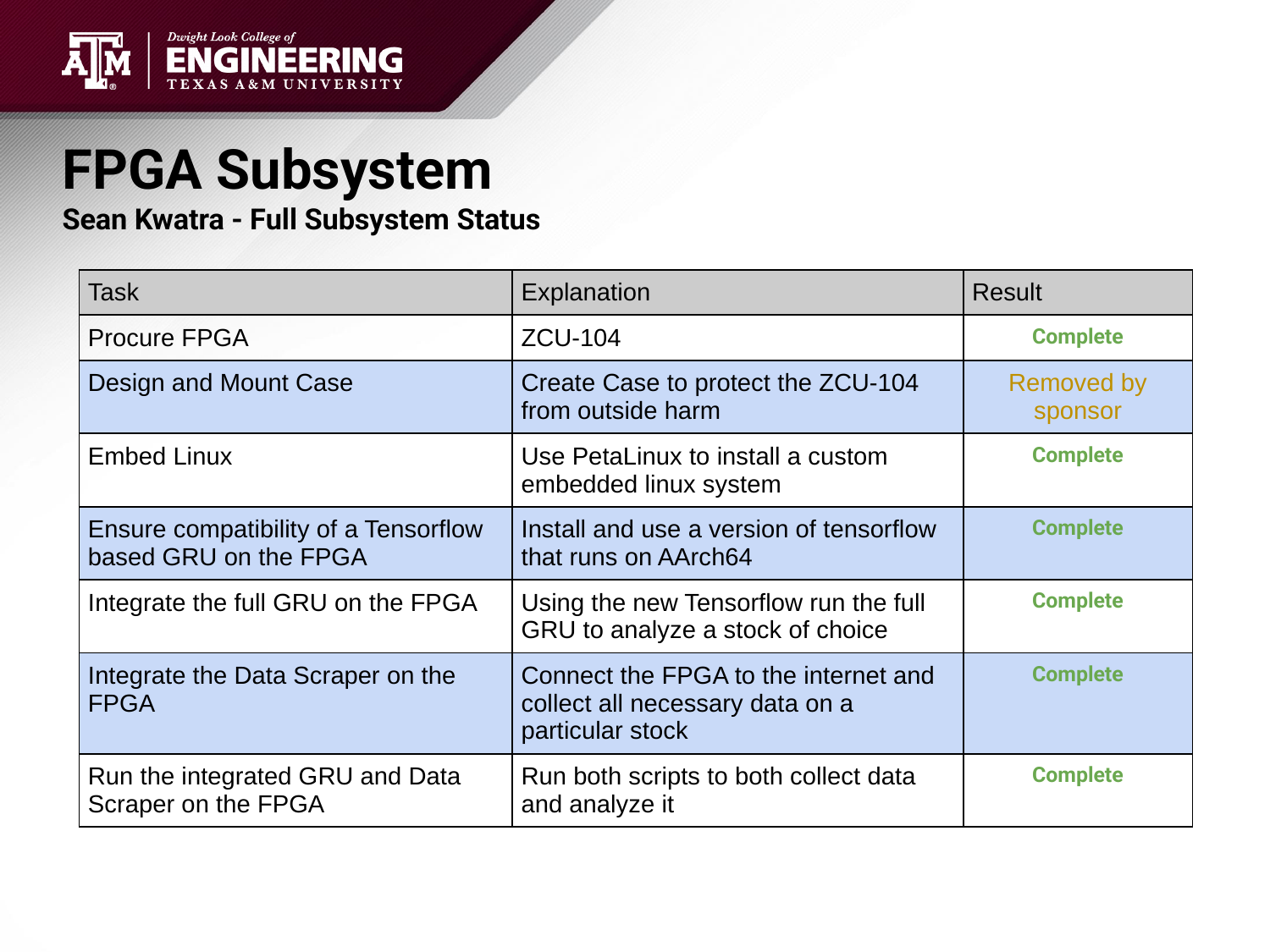

# FPGA Subsystem
Sean Kwatra - Full Subsystem Status
| Task | Explanation | Result |
| --- | --- | --- |
| Procure FPGA | ZCU-104 | Complete |
| Design and Mount Case | Create Case to protect the ZCU-104 from outside harm | Removed by sponsor |
| Embed Linux | Use PetaLinux to install a custom embedded linux system | Complete |
| Ensure compatibility of a Tensorflow based GRU on the FPGA | Install and use a version of tensorflow that runs on AArch64 | Complete |
| Integrate the full GRU on the FPGA | Using the new Tensorflow run the full GRU to analyze a stock of choice | Complete |
| Integrate the Data Scraper on the FPGA | Connect the FPGA to the internet and collect all necessary data on a particular stock | Complete |
| Run the integrated GRU and Data Scraper on the FPGA | Run both scripts to both collect data and analyze it | Complete |